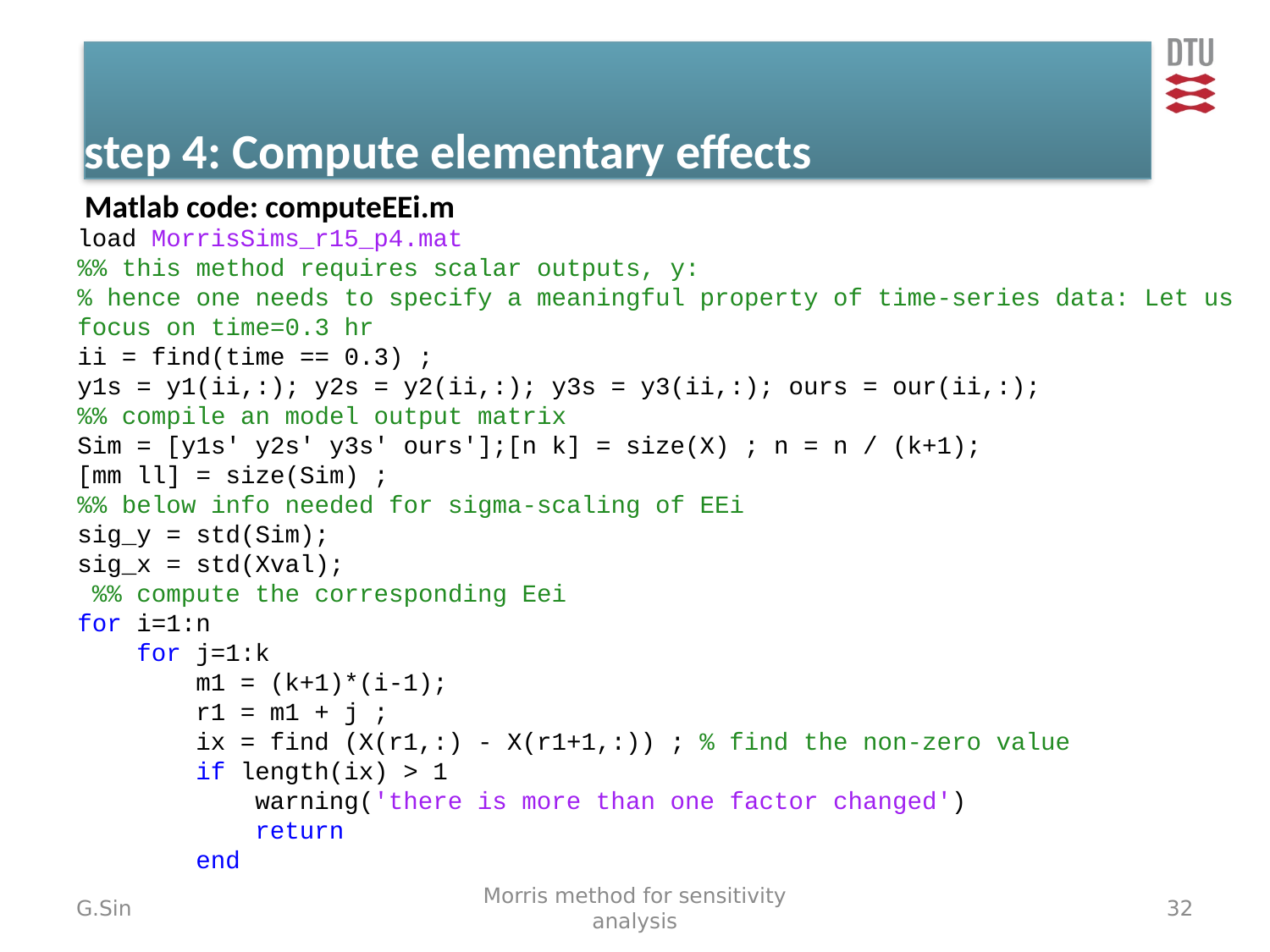

# step 4: Compute elementary effects

Matlab code: computeEEi.m

load MorrisSims_r15_p4.mat
%% this method requires scalar outputs, y:
% hence one needs to specify a meaningful property of time-series data: Let us focus on time=0.3 hr
ii = find(time == 0.3) ;
y1s = y1(ii,:); y2s = y2(ii,:); y3s = y3(ii,:); ours = our(ii,:);
%% compile an model output matrix
Sim = [y1s' y2s' y3s' ours'];[n k] = size(X) ; n = n / (k+1);
[mm ll] = size(Sim) ;
%% below info needed for sigma-scaling of EEi
sig_y = std(Sim);
sig_x = std(Xval);
 %% compute the corresponding Eei
for i=1:n
    for j=1:k
        m1 = (k+1)*(i-1);
        r1 = m1 + j ;
        ix = find (X(r1,:) - X(r1+1,:)) ; % find the non-zero value
        if length(ix) > 1
            warning('there is more than one factor changed')
            return
        end
G.Sin
Morris method for sensitivity analysis
32